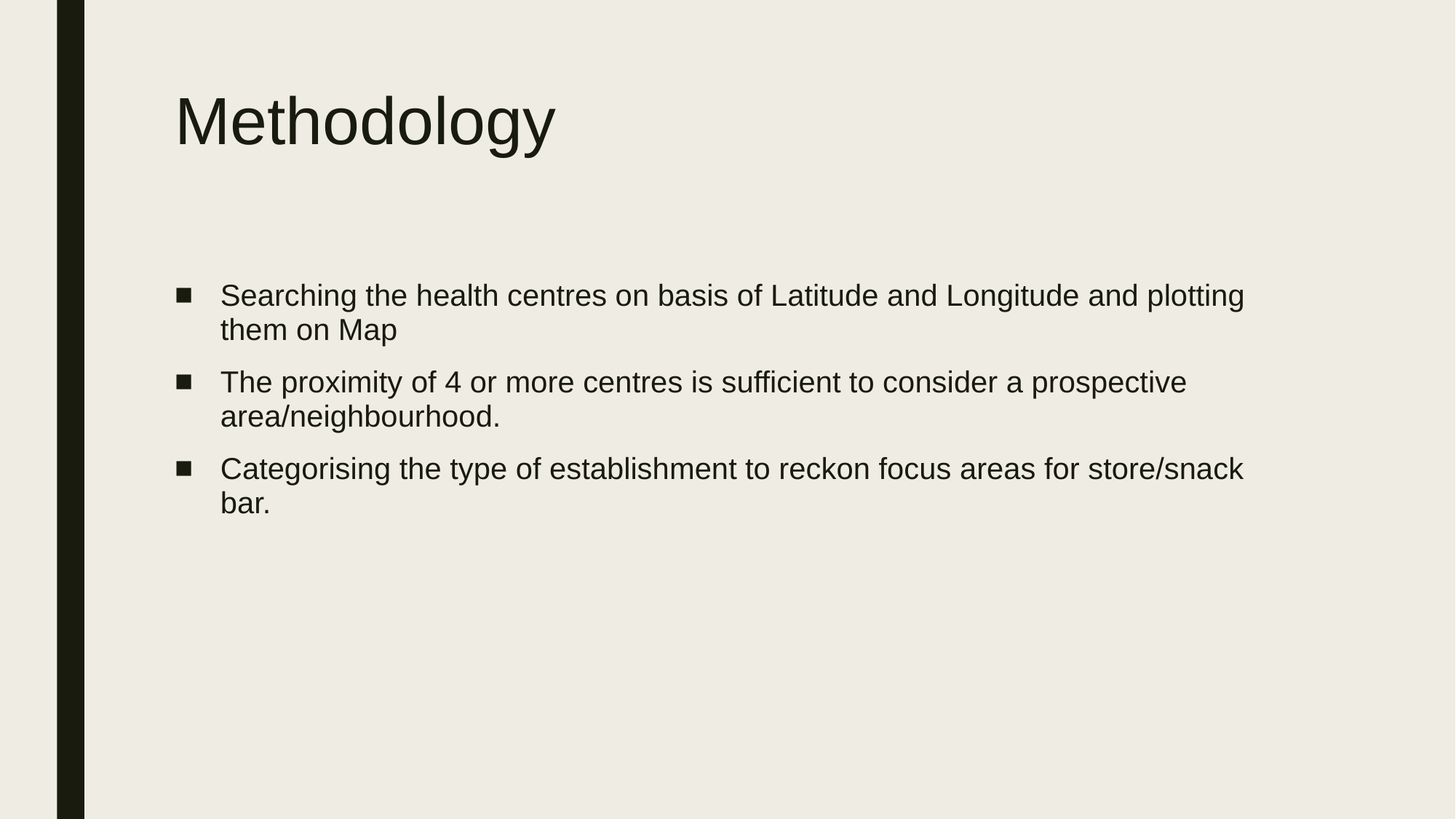

# Methodology
Searching the health centres on basis of Latitude and Longitude and plotting them on Map
The proximity of 4 or more centres is sufficient to consider a prospective area/neighbourhood.
Categorising the type of establishment to reckon focus areas for store/snack bar.